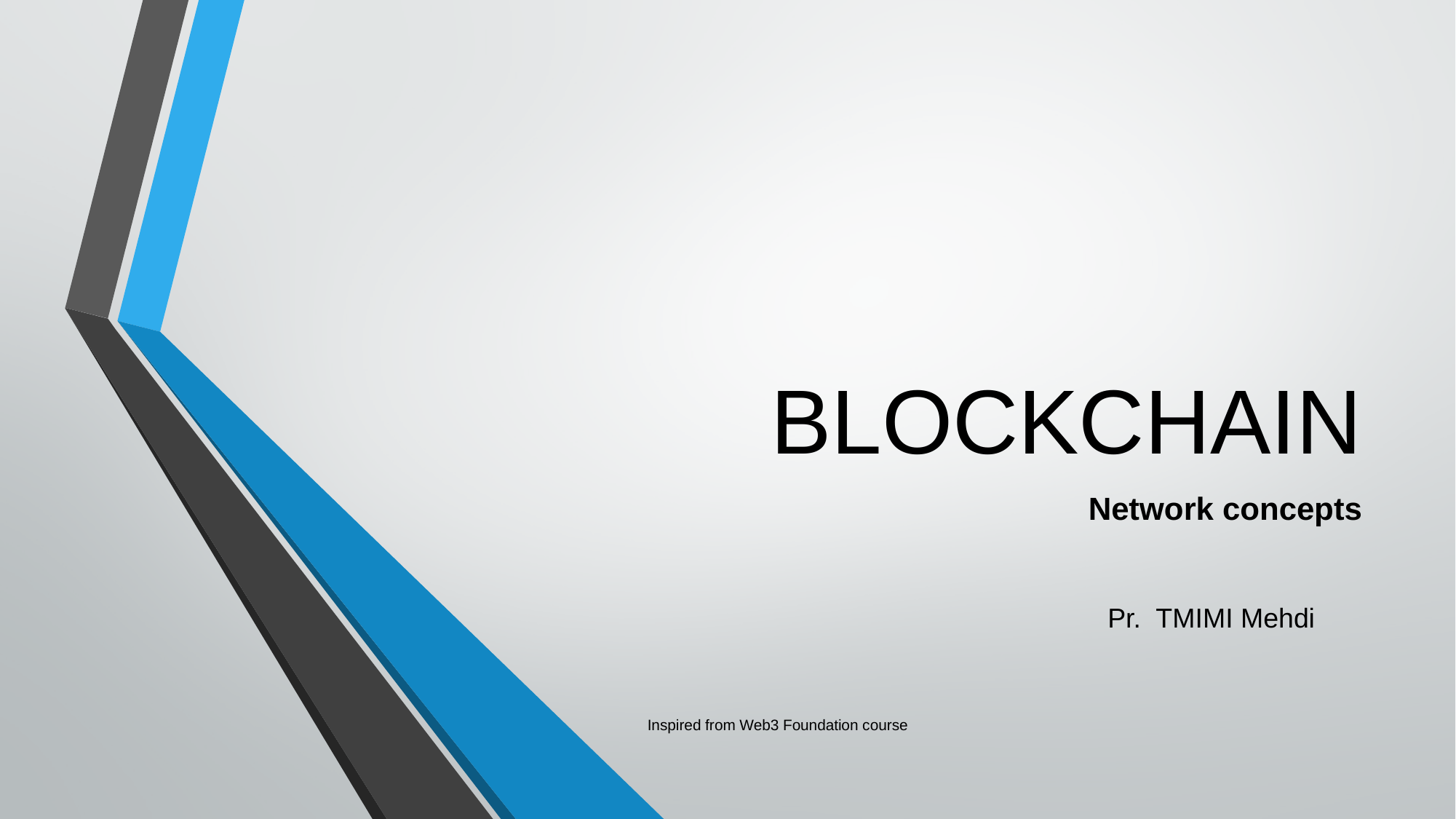

# BLOCKCHAIN
Network concepts

Pr.  TMIMI Mehdi
Inspired from Web3 Foundation course